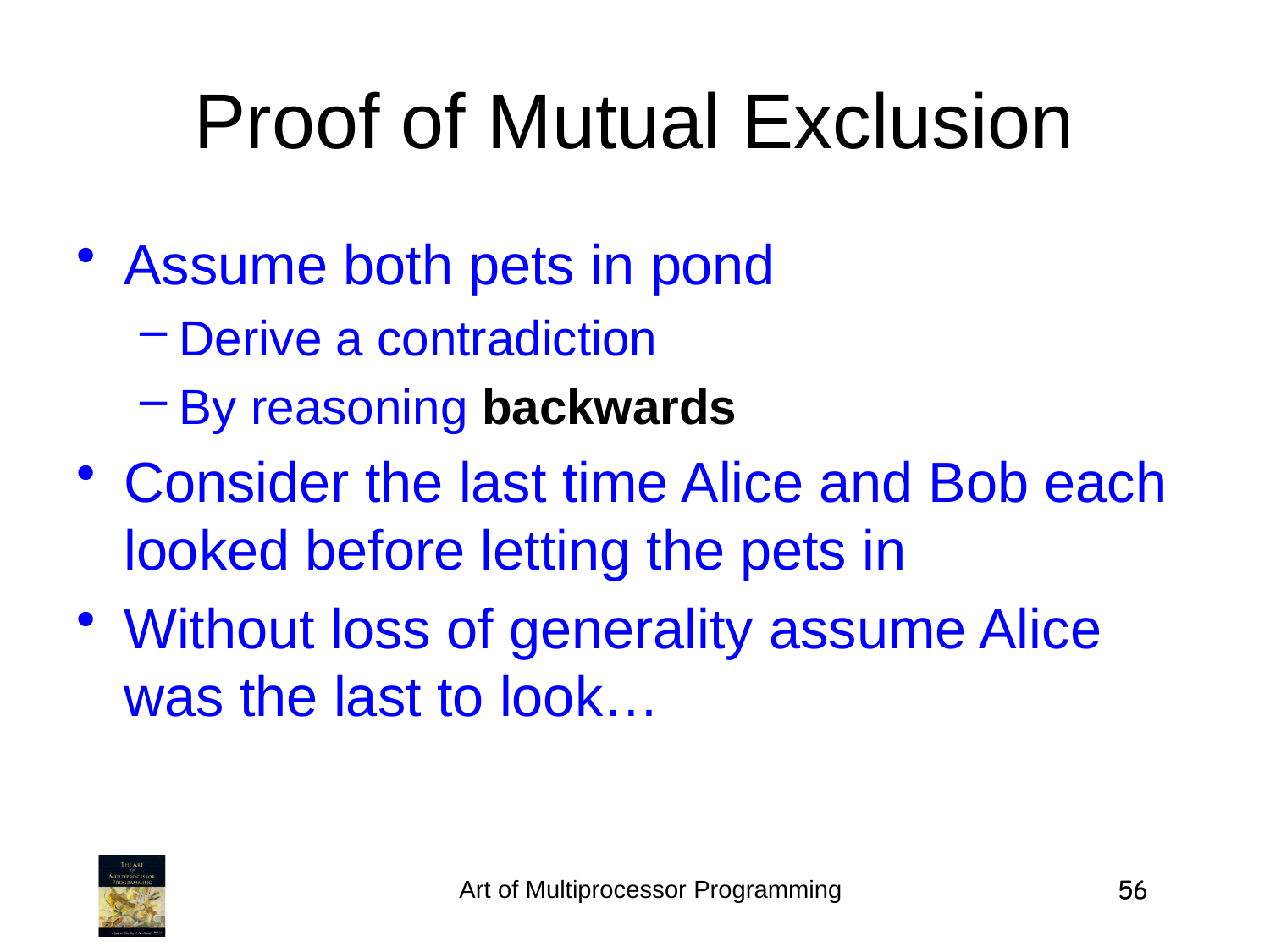

Proof of Mutual Exclusion
Assume both pets in pond
Derive a contradiction
By reasoning backwards
Consider the last time Alice and Bob each looked before letting the pets in
Without loss of generality assume Alice was the last to look…
Art of Multiprocessor Programming
56